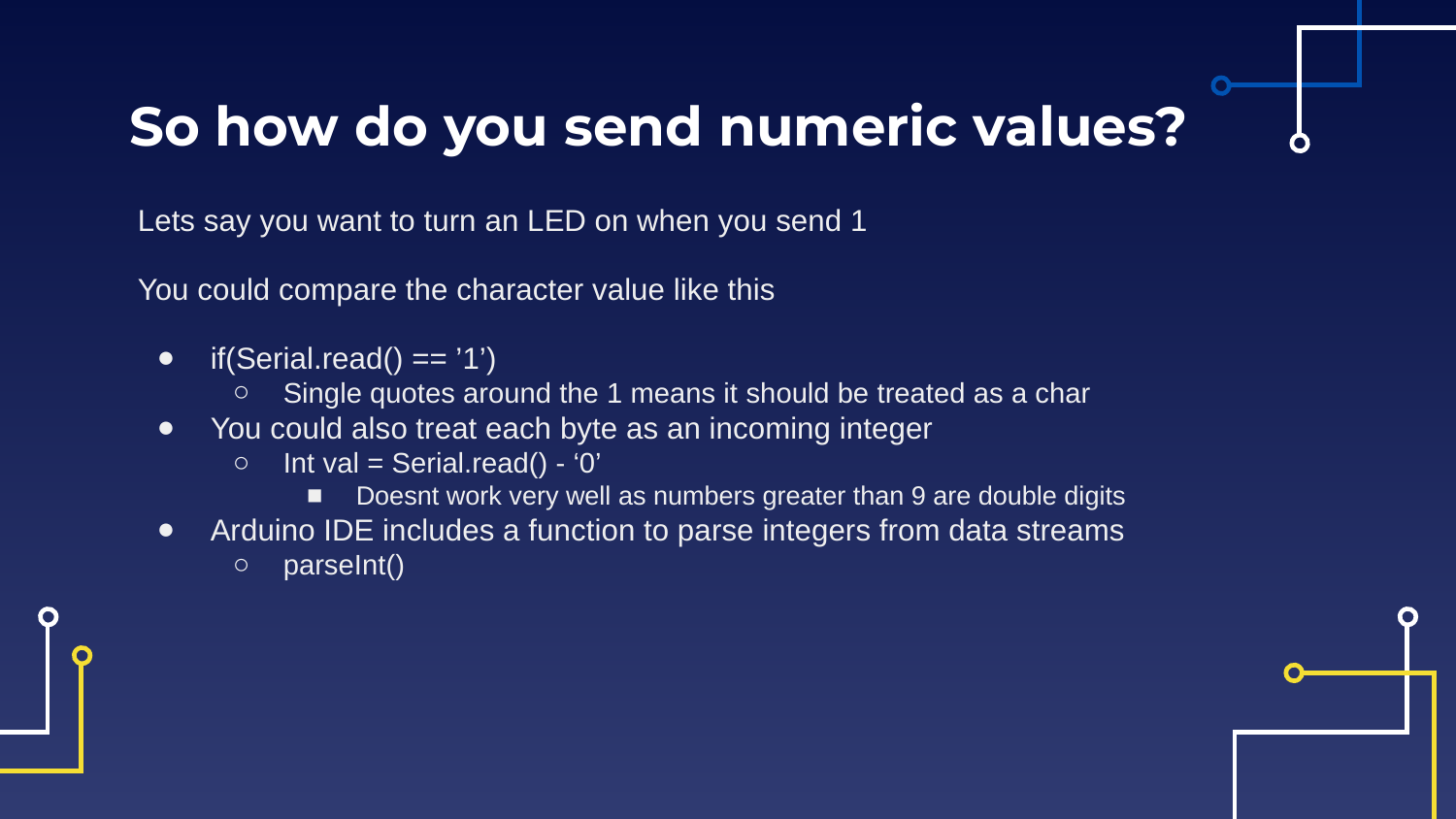

# So how do you send numeric values?
Lets say you want to turn an LED on when you send 1
You could compare the character value like this
if(Serial.read() == ’1’)
Single quotes around the 1 means it should be treated as a char
You could also treat each byte as an incoming integer
Int val = Serial.read() - ‘0’
Doesnt work very well as numbers greater than 9 are double digits
Arduino IDE includes a function to parse integers from data streams
parseInt()